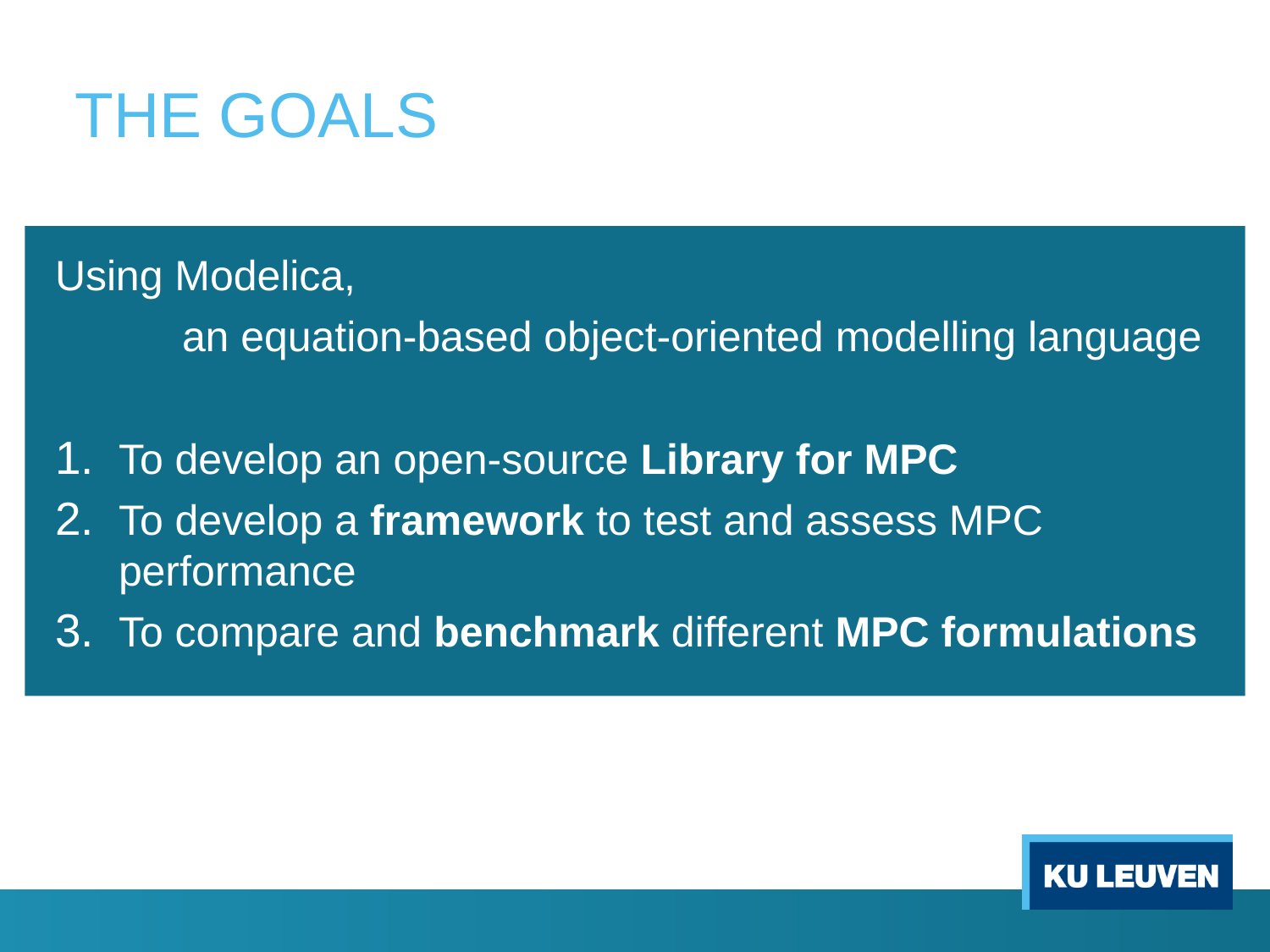

# THE GOALS

Using Modelica,
	an equation-based object-oriented modelling language

To develop an open-source Library for MPC
To develop a framework to test and assess MPC performance
To compare and benchmark different MPC formulations